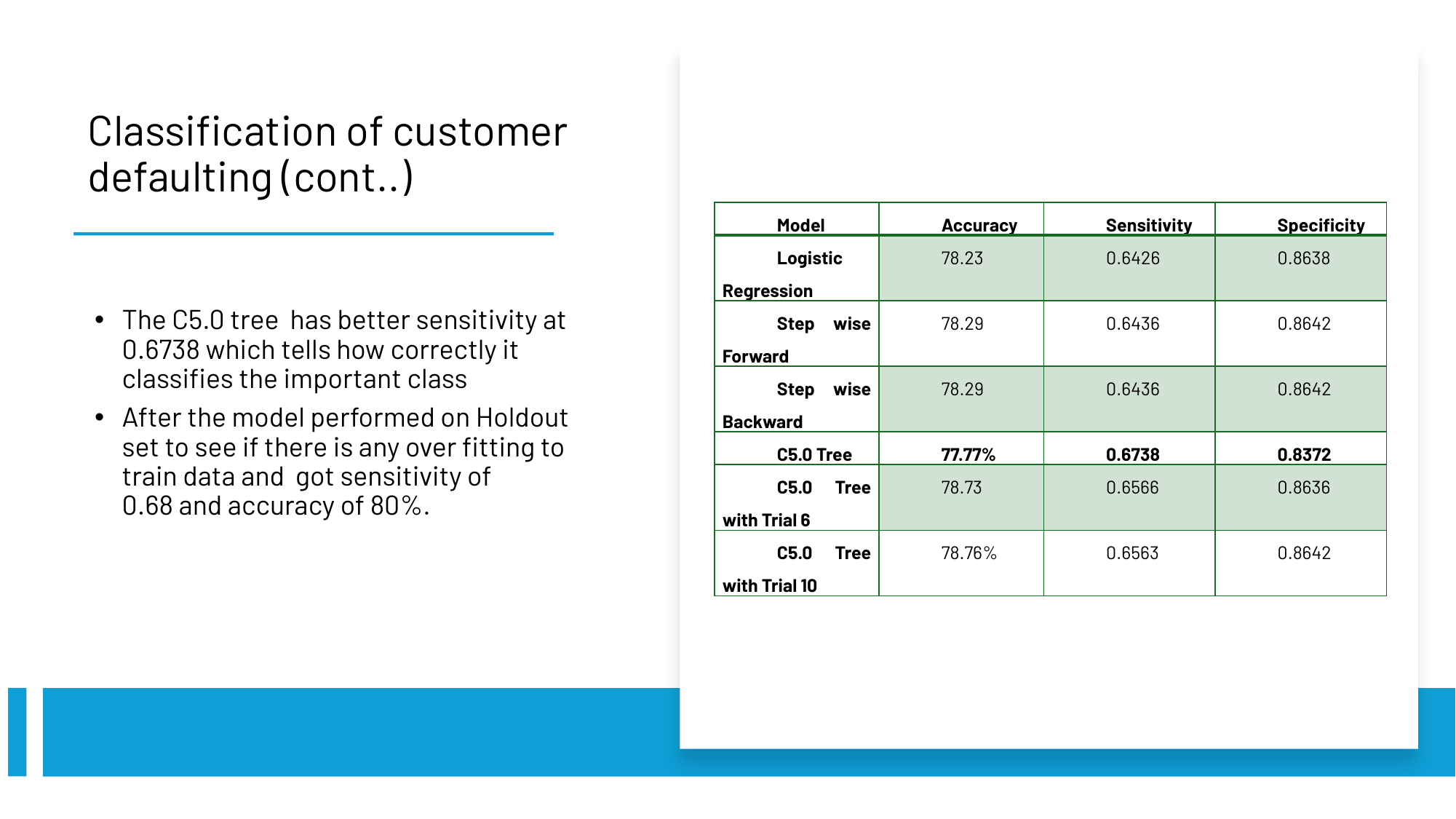

# Classification of customer defaulting (cont..)
| Model | Accuracy | Sensitivity | Specificity |
| --- | --- | --- | --- |
| Logistic Regression | 78.23 | 0.6426 | 0.8638 |
| Step wise Forward | 78.29 | 0.6436 | 0.8642 |
| Step wise Backward | 78.29 | 0.6436 | 0.8642 |
| C5.0 Tree | 77.77% | 0.6738 | 0.8372 |
| C5.0 Tree with Trial 6 | 78.73 | 0.6566 | 0.8636 |
| C5.0 Tree with Trial 10 | 78.76% | 0.6563 | 0.8642 |

The C5.0 tree  has better sensitivity at 0.6738 which tells how correctly it classifies the important class
After the model performed on Holdout set to see if there is any over fitting to train data and  got sensitivity of 0.68 and accuracy of 80%.